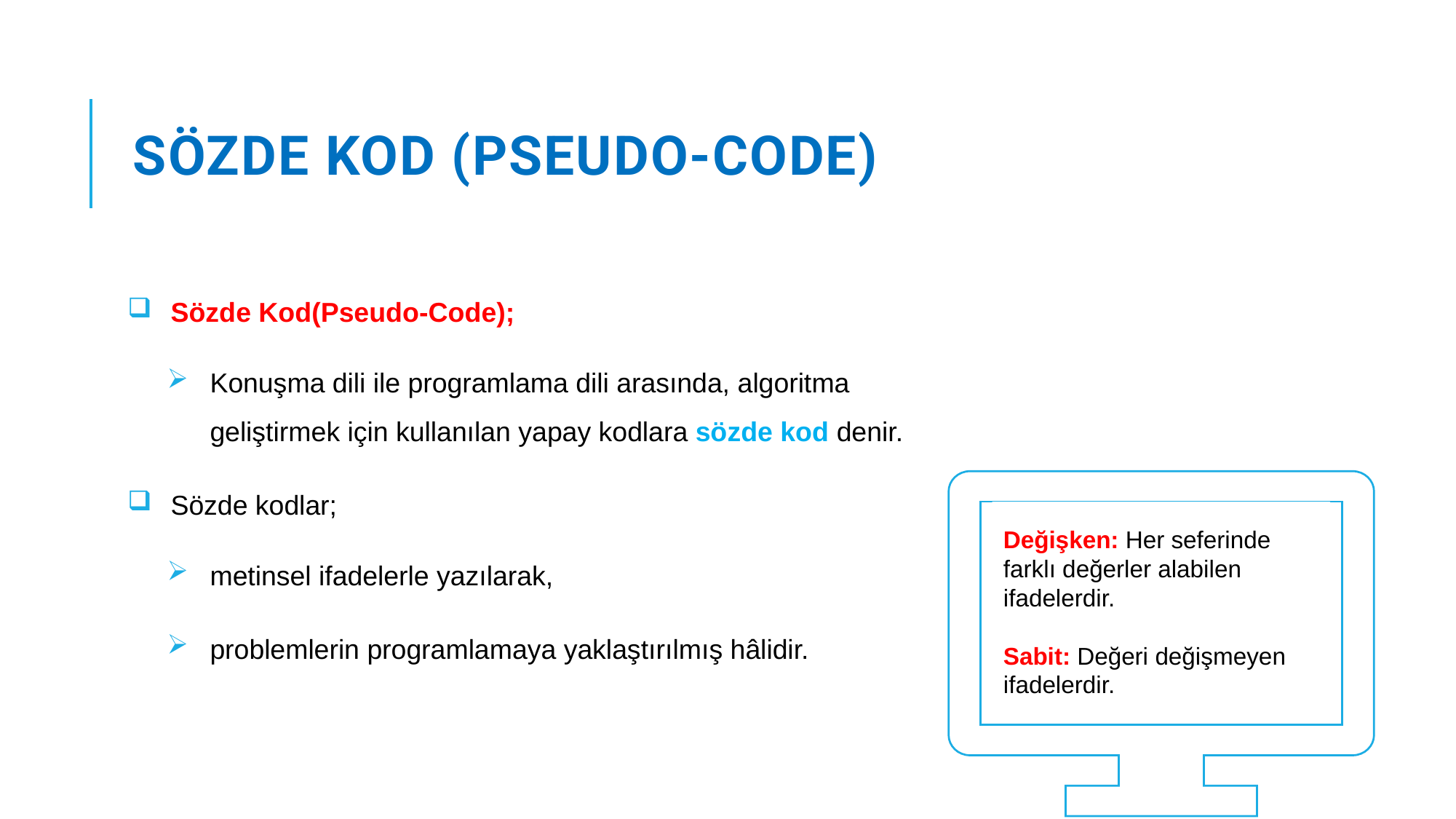

# Sözde Kod (Pseudo-code)
Sözde Kod(Pseudo-Code);
Konuşma dili ile programlama dili arasında, algoritma geliştirmek için kullanılan yapay kodlara sözde kod denir.
Sözde kodlar;
metinsel ifadelerle yazılarak,
problemlerin programlamaya yaklaştırılmış hâlidir.

Değişken: Her seferinde
farklı değerler alabilen
ifadelerdir.

Sabit: Değeri değişmeyen
ifadelerdir.